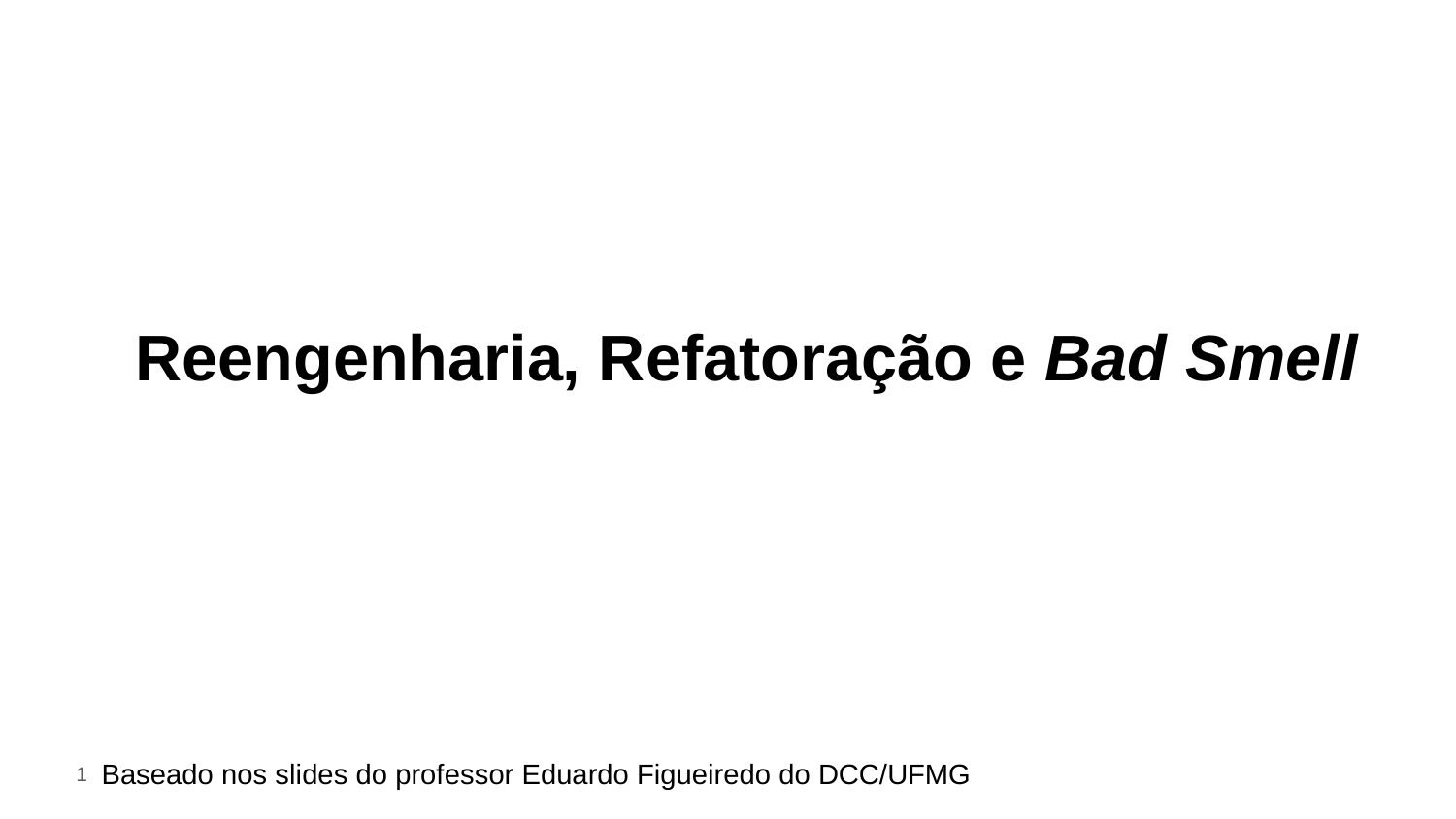

# Reengenharia, Refatoração e Bad Smell

1
Baseado nos slides do professor Eduardo Figueiredo do DCC/UFMG